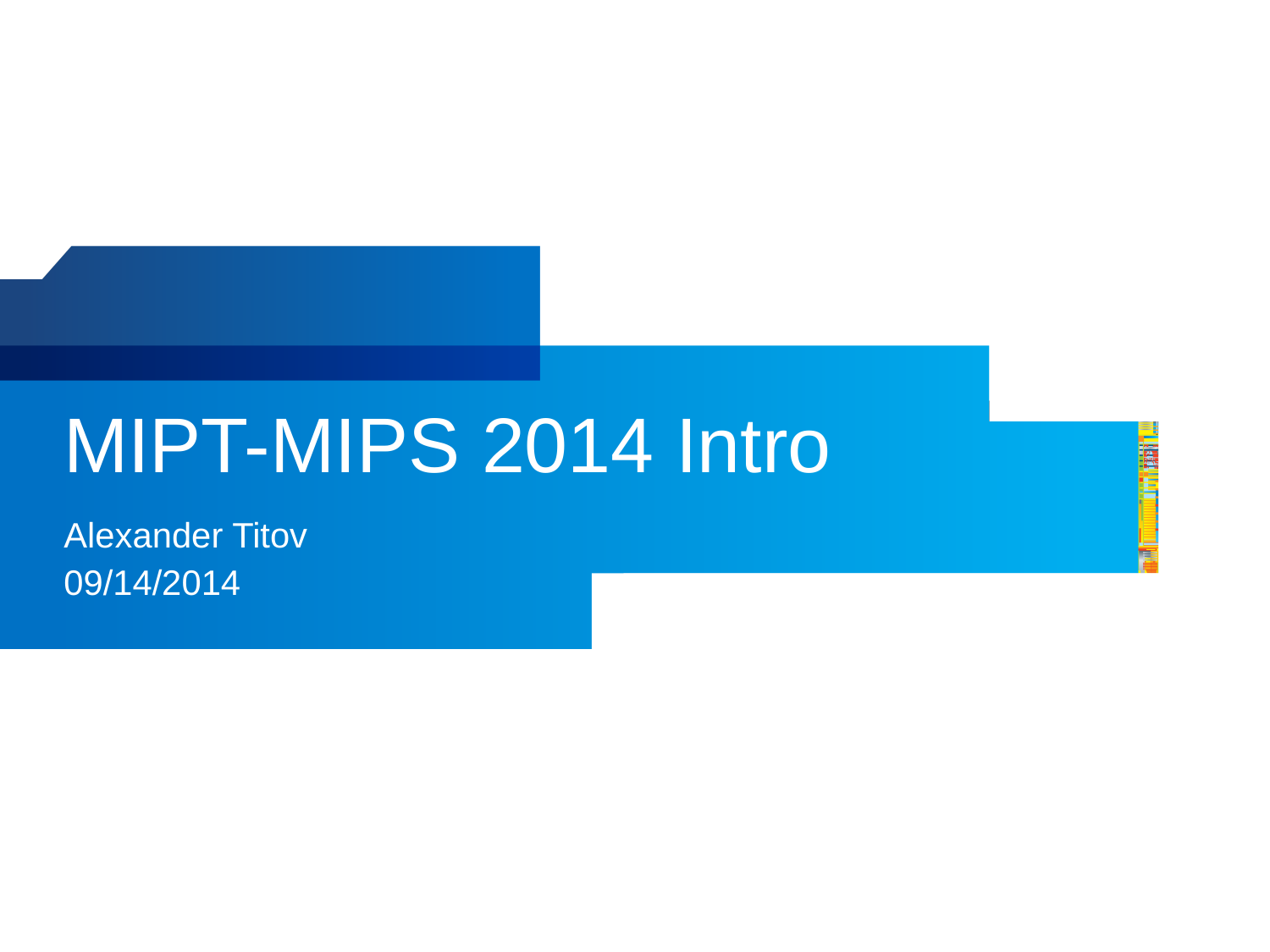

# MIPT-MIPS 2014 Intro
Alexander Titov
09/14/2014